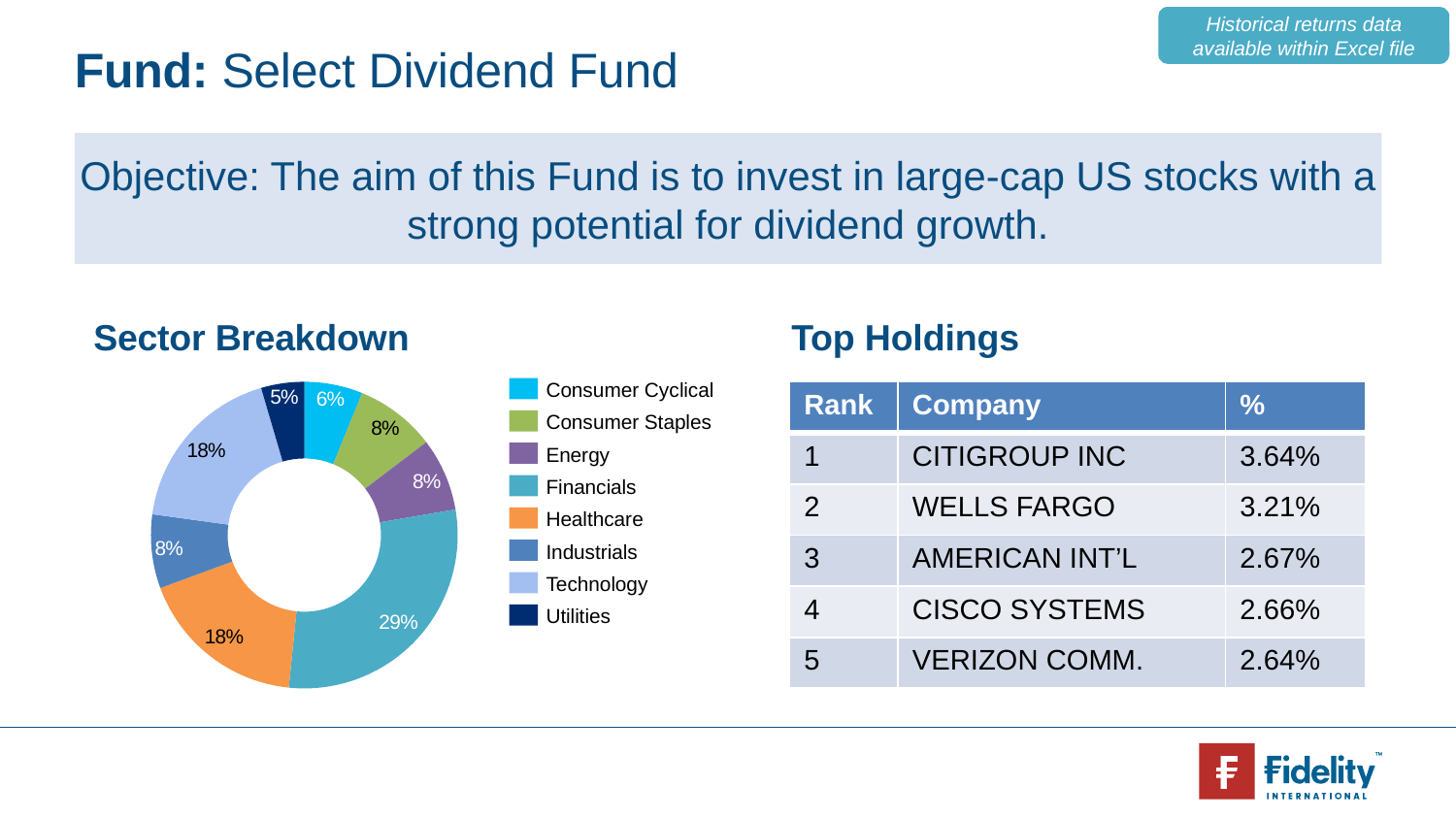

Historical returns data available within Excel file
# Fund: Select Dividend Fund
Objective: The aim of this Fund is to invest in large-cap US stocks with a strong potential for dividend growth.
Sector Breakdown
Top Holdings

### Chart

| Category |  |
|---|---|
Consumer Cyclical

| Rank | Company | % |
| --- | --- | --- |
| 1 | CITIGROUP INC | 3.64% |
| 2 | WELLS FARGO | 3.21% |
| 3 | AMERICAN INT’L | 2.67% |
| 4 | CISCO SYSTEMS | 2.66% |
| 5 | VERIZON COMM. | 2.64% |
Consumer Staples

Energy

Financials

Healthcare

Industrials

Technology

Utilities